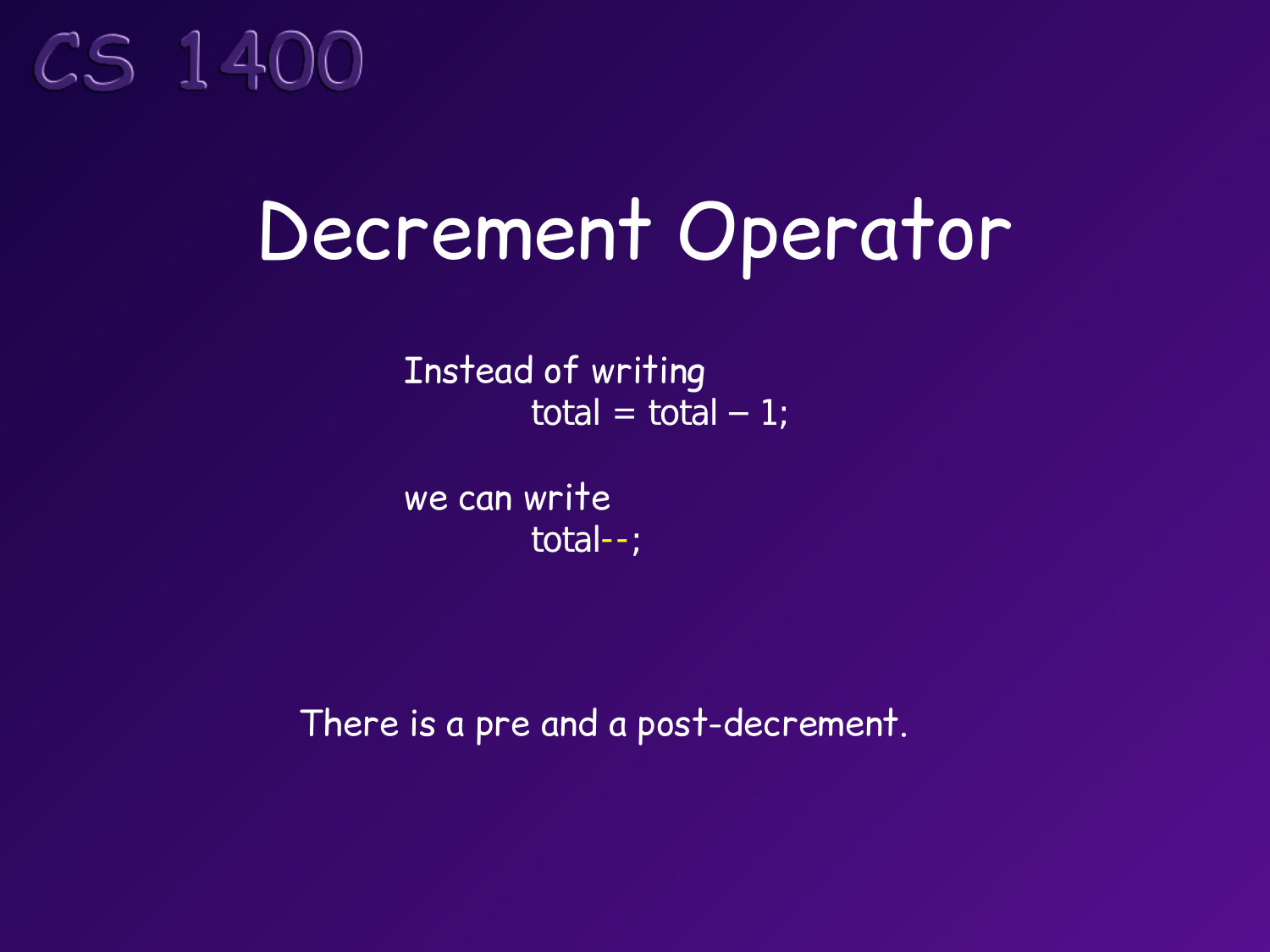

# Decrement Operator
Instead of writing
	total = total – 1;

we can write
	total--;
There is a pre and a post-decrement.